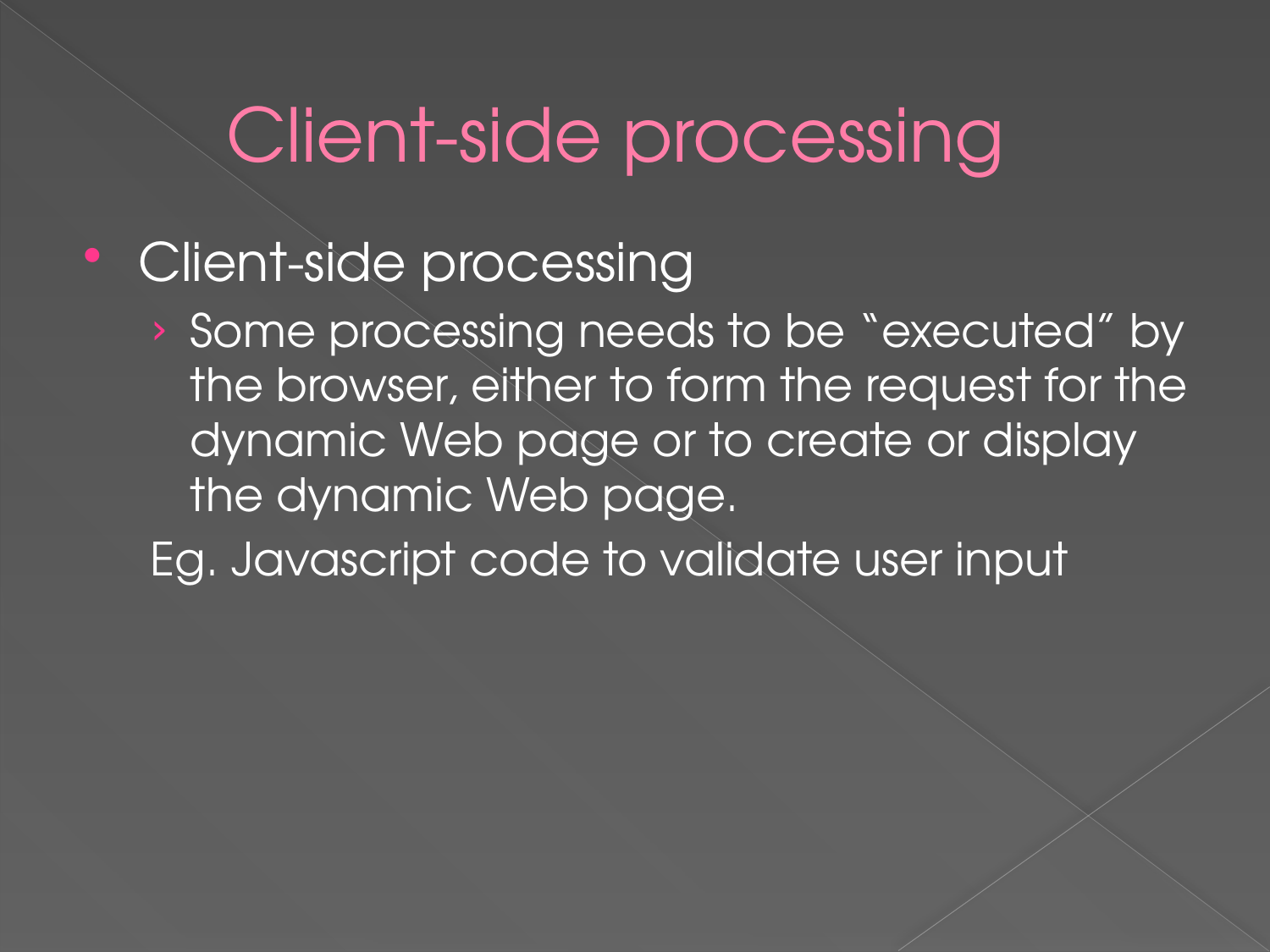

# Client-side processing
Client-side processing
Some processing needs to be “executed” by the browser, either to form the request for the dynamic Web page or to create or display the dynamic Web page.
Eg. Javascript code to validate user input